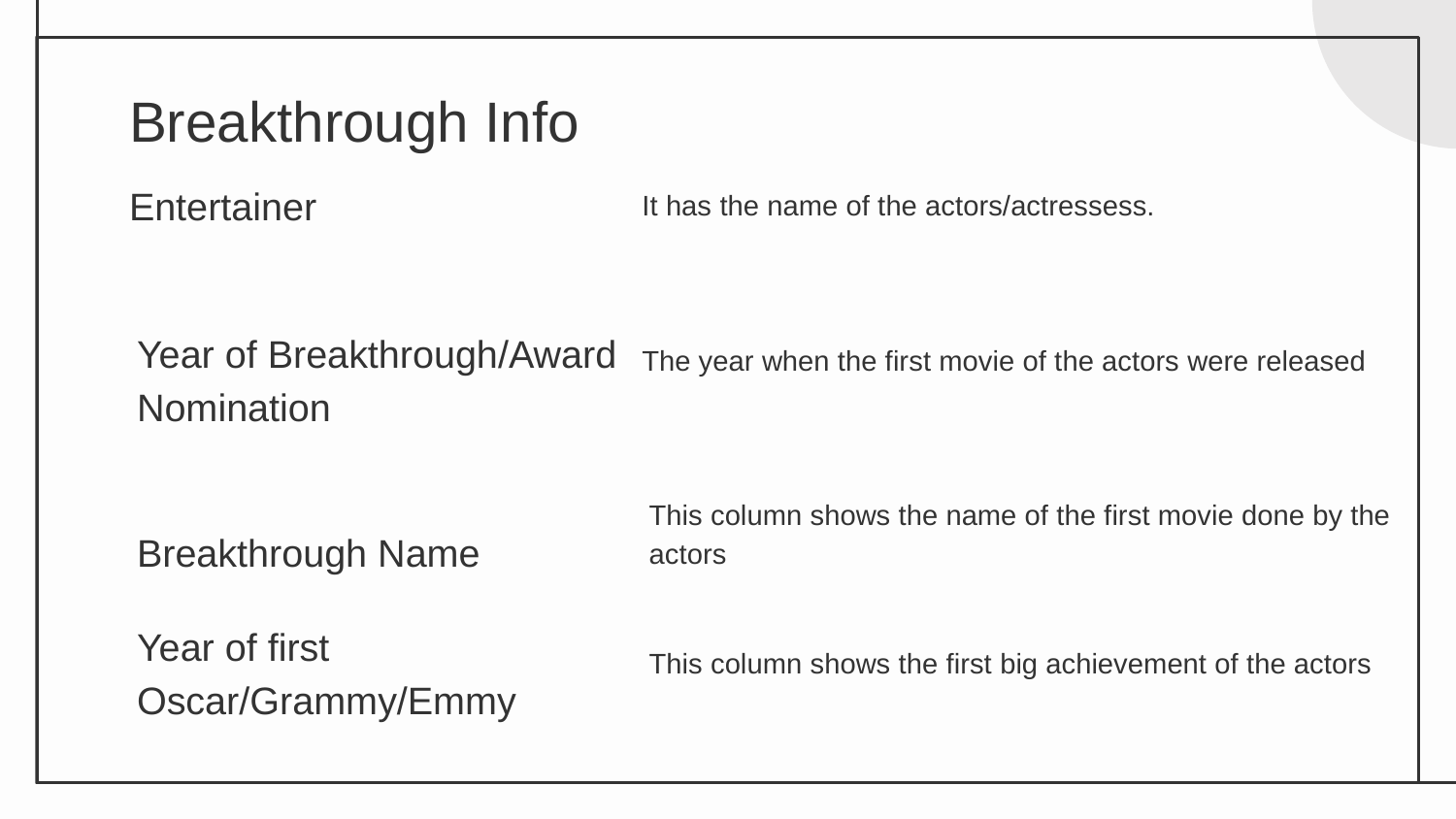

# Breakthrough Info
It has the name of the actors/actressess.
Entertainer
Year of Breakthrough/Award Nomination
The year when the first movie of the actors were released

This column shows the name of the first movie done by the actors
Breakthrough Name
This column shows the first big achievement of the actors
Year of first Oscar/Grammy/Emmy